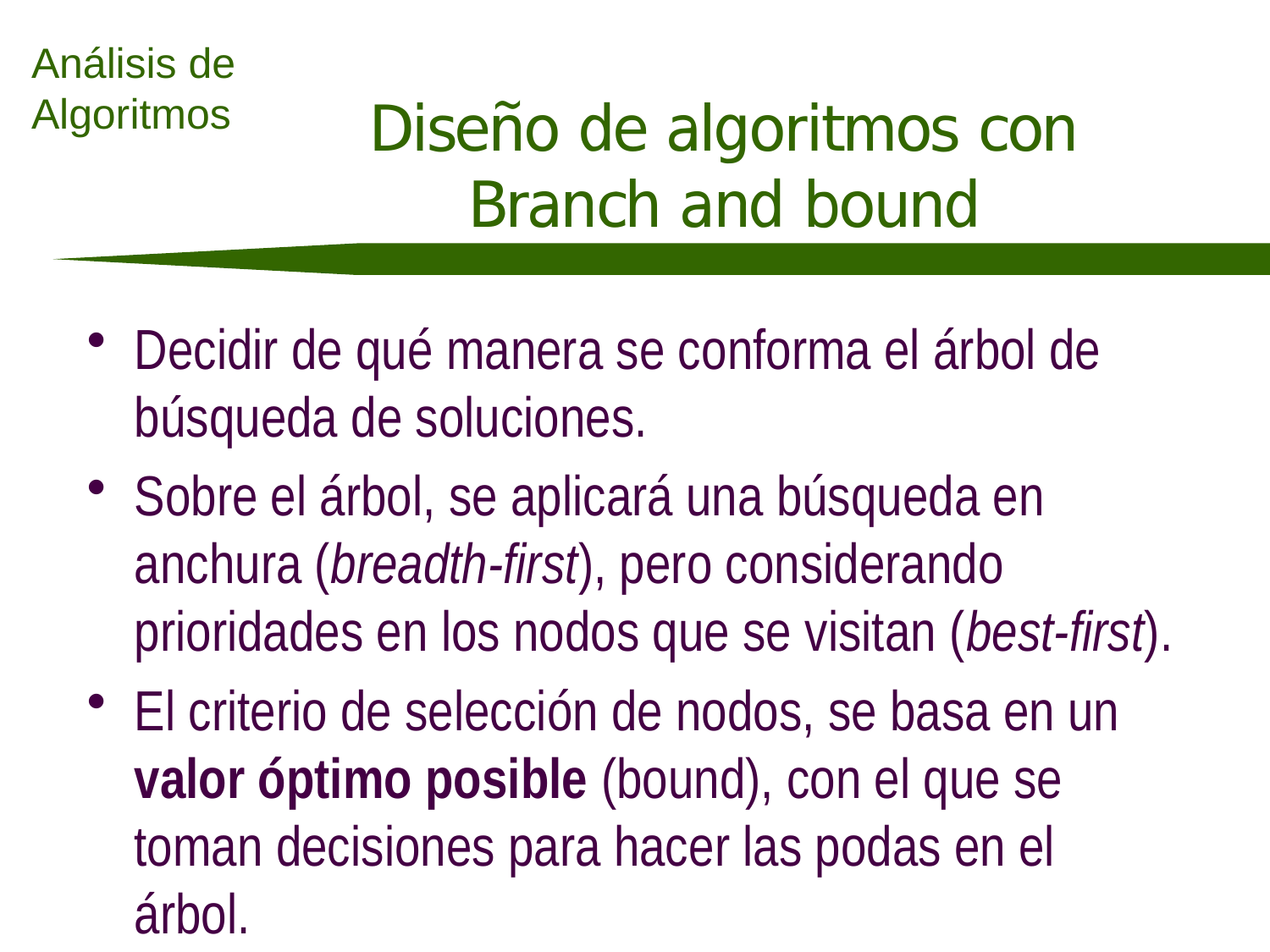

# Diseño de algoritmos con Branch and bound
Decidir de qué manera se conforma el árbol de búsqueda de soluciones.
Sobre el árbol, se aplicará una búsqueda en anchura (breadth-first), pero considerando prioridades en los nodos que se visitan (best-first).
El criterio de selección de nodos, se basa en un valor óptimo posible (bound), con el que se toman decisiones para hacer las podas en el árbol.